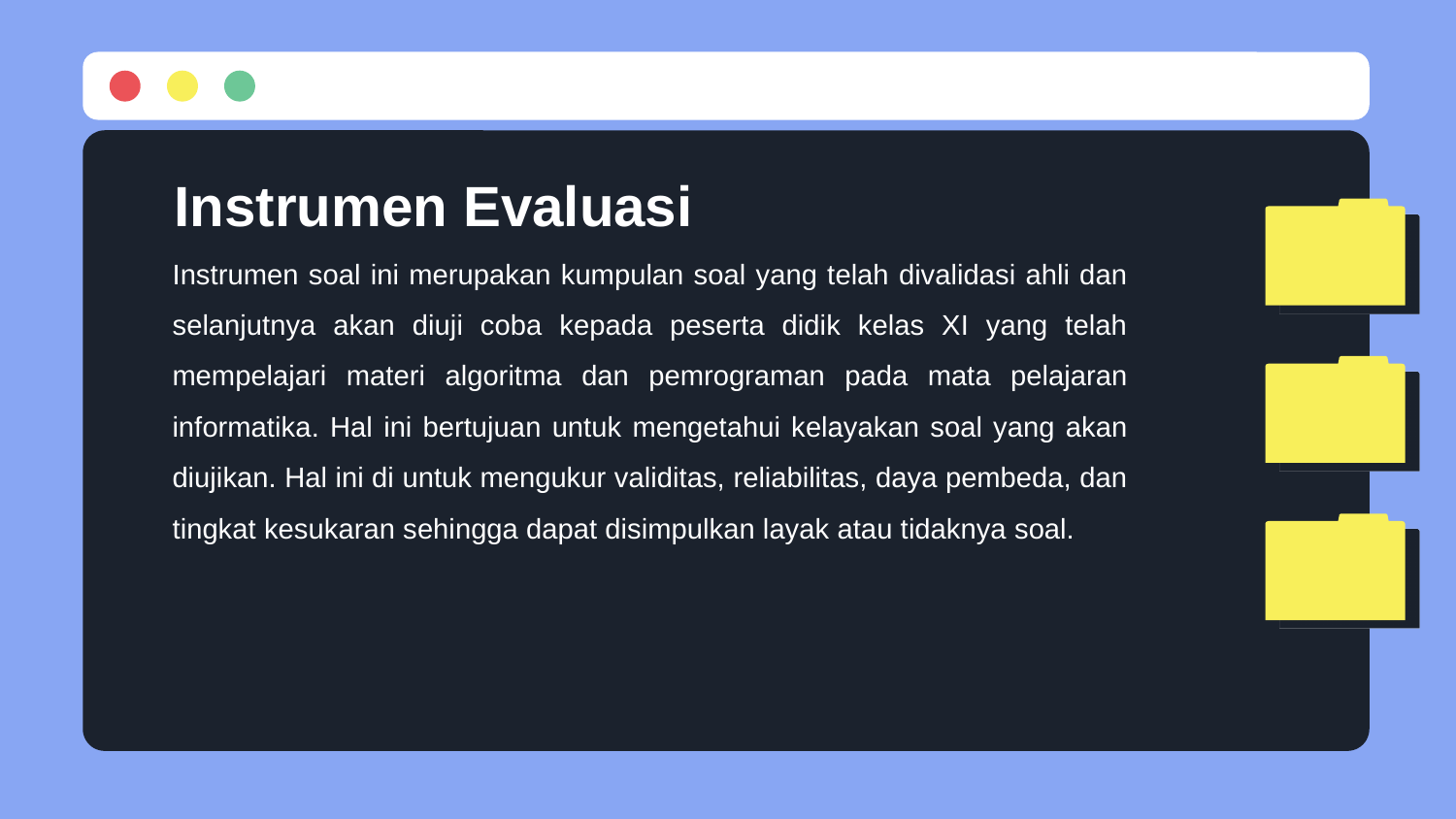

# Instrumen Evaluasi
Instrumen soal ini merupakan kumpulan soal yang telah divalidasi ahli dan selanjutnya akan diuji coba kepada peserta didik kelas XI yang telah mempelajari materi algoritma dan pemrograman pada mata pelajaran informatika. Hal ini bertujuan untuk mengetahui kelayakan soal yang akan diujikan. Hal ini di untuk mengukur validitas, reliabilitas, daya pembeda, dan tingkat kesukaran sehingga dapat disimpulkan layak atau tidaknya soal.